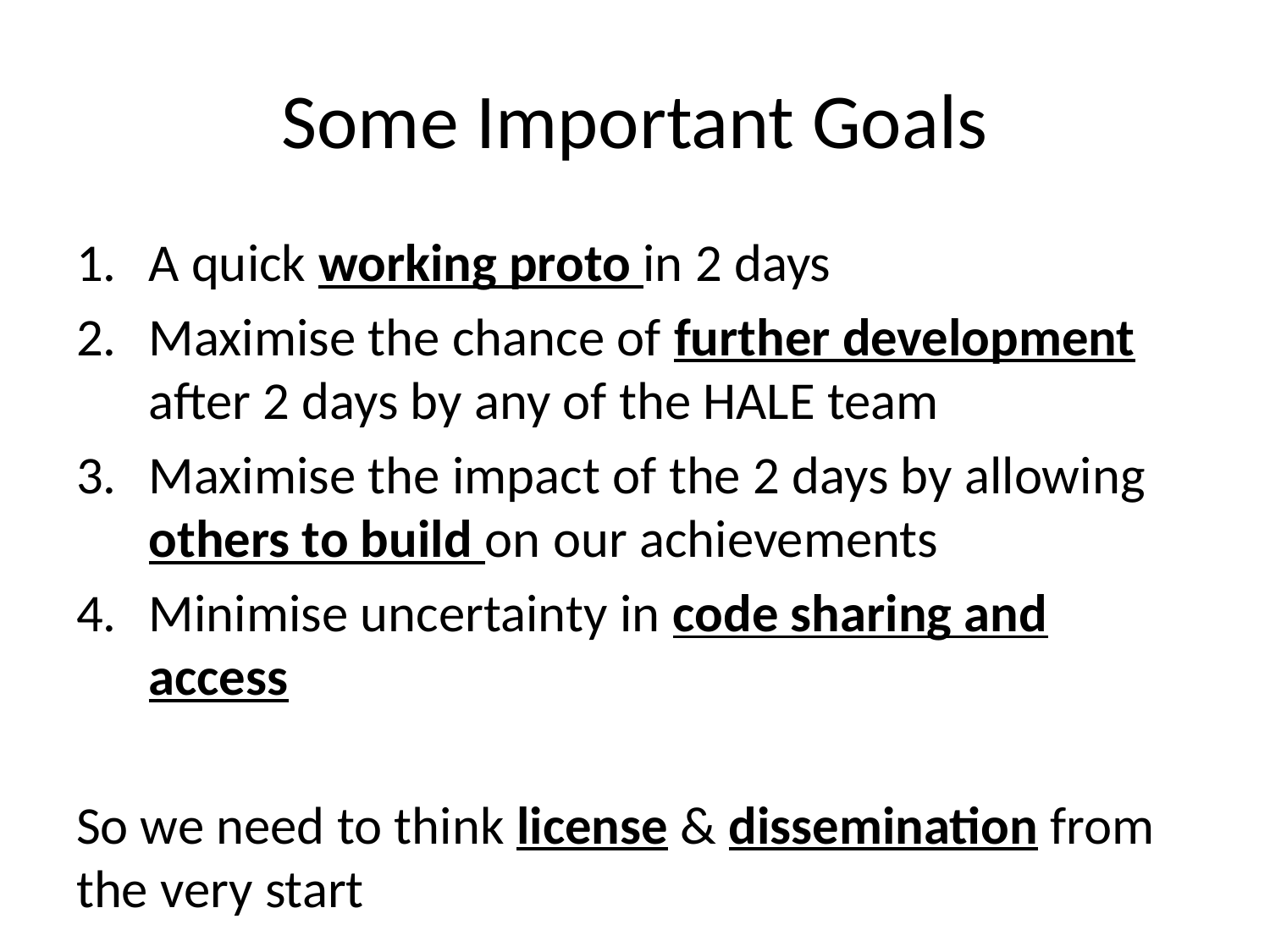

# Some Important Goals
A quick working proto in 2 days
Maximise the chance of further development after 2 days by any of the HALE team
Maximise the impact of the 2 days by allowing others to build on our achievements
Minimise uncertainty in code sharing and access

So we need to think license & dissemination from the very start